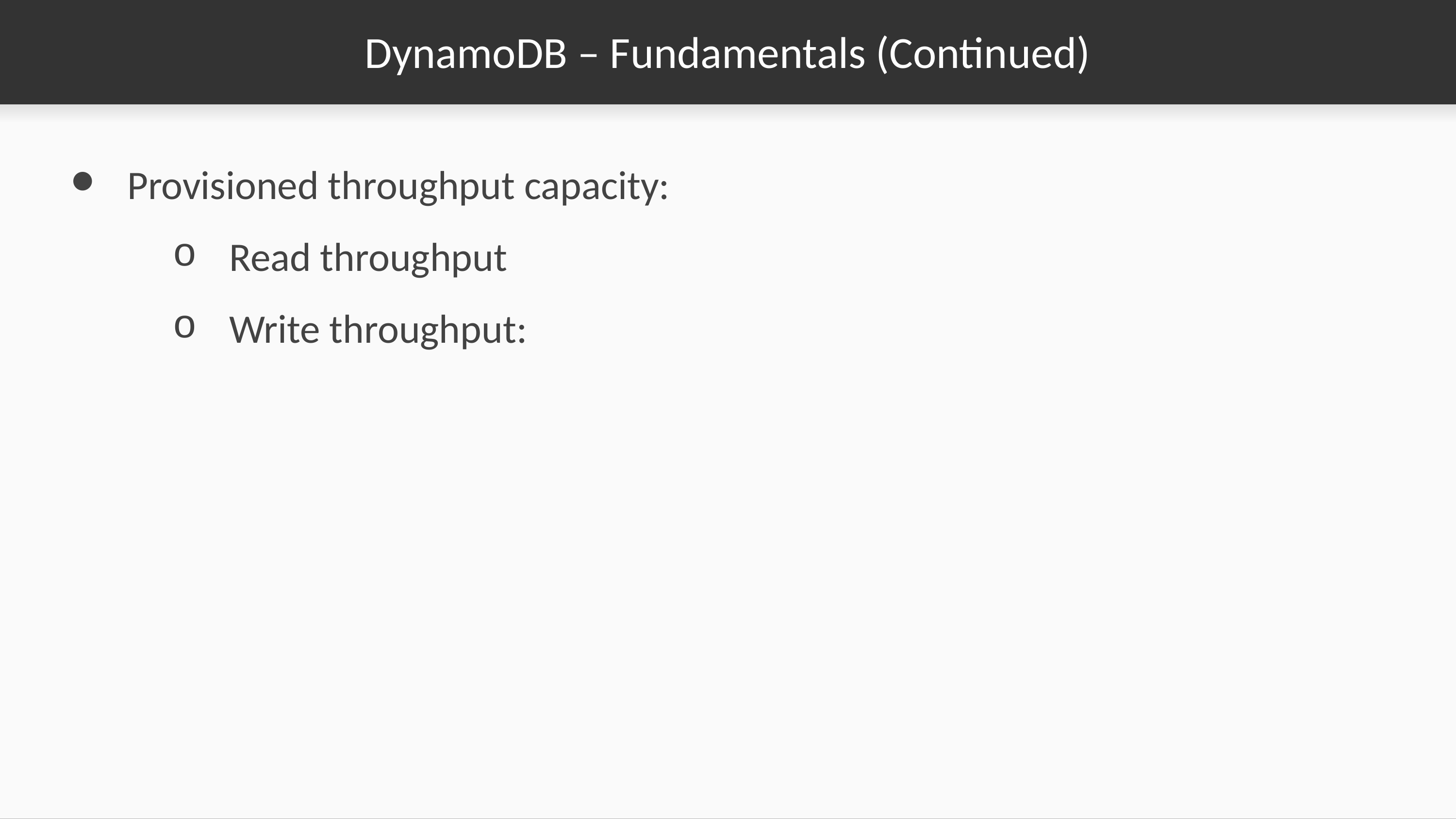

# DynamoDB – Fundamentals (Continued)
Provisioned throughput capacity:
Read throughput
Write throughput: